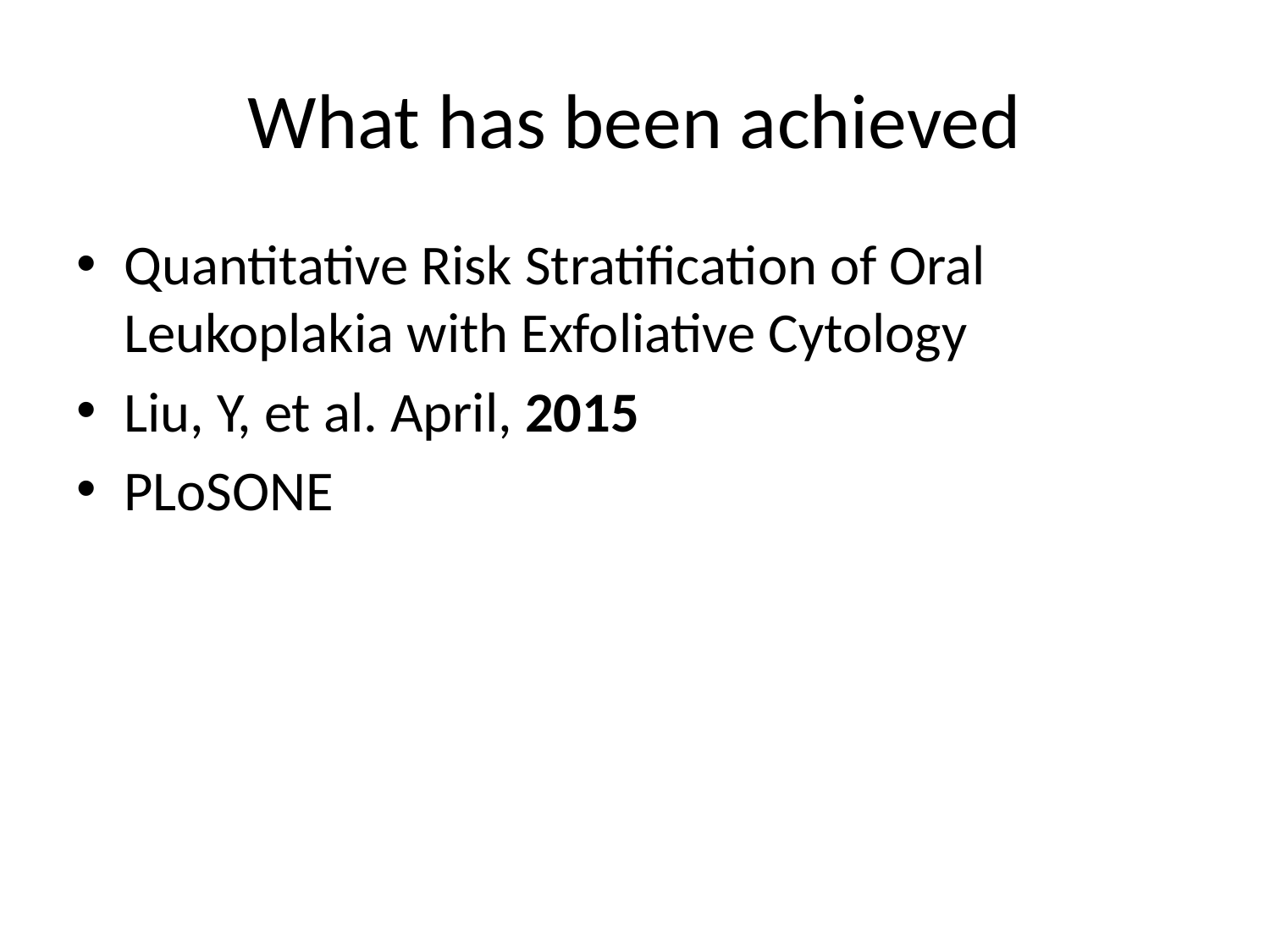

# What has been achieved
Quantitative Risk Stratification of Oral Leukoplakia with Exfoliative Cytology
Liu, Y, et al. April, 2015
PLoSONE